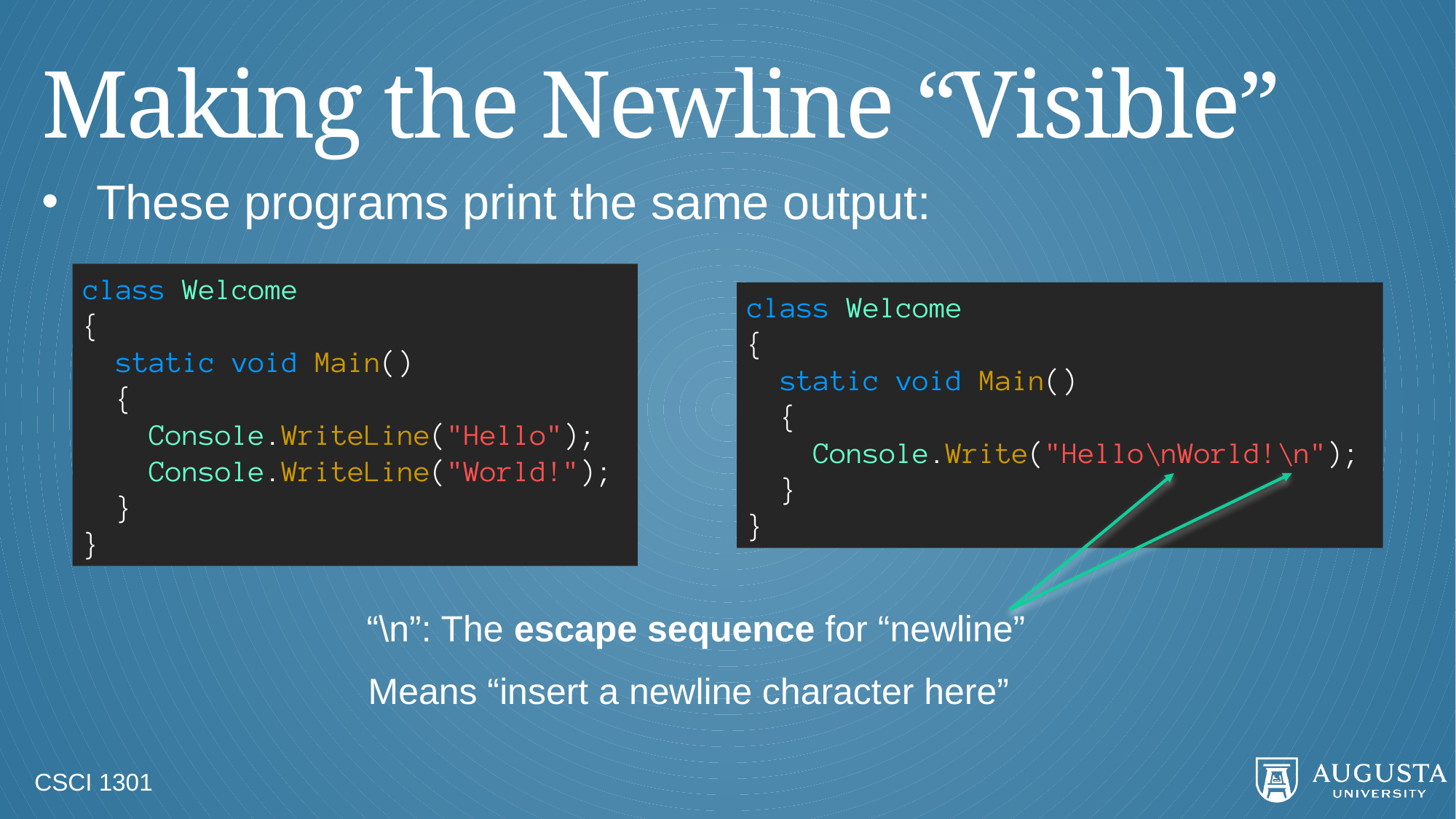

# Making the Newline “Visible”
These programs print the same output:
class Welcome
{
  static void Main()
  {
    Console.WriteLine("Hello");
    Console.WriteLine("World!");
  }
}
class Welcome
{
  static void Main()
  {
    Console.Write("Hello\nWorld!\n");
  }
}
“\n”: The escape sequence for “newline”
Means “insert a newline character here”
CSCI 1301